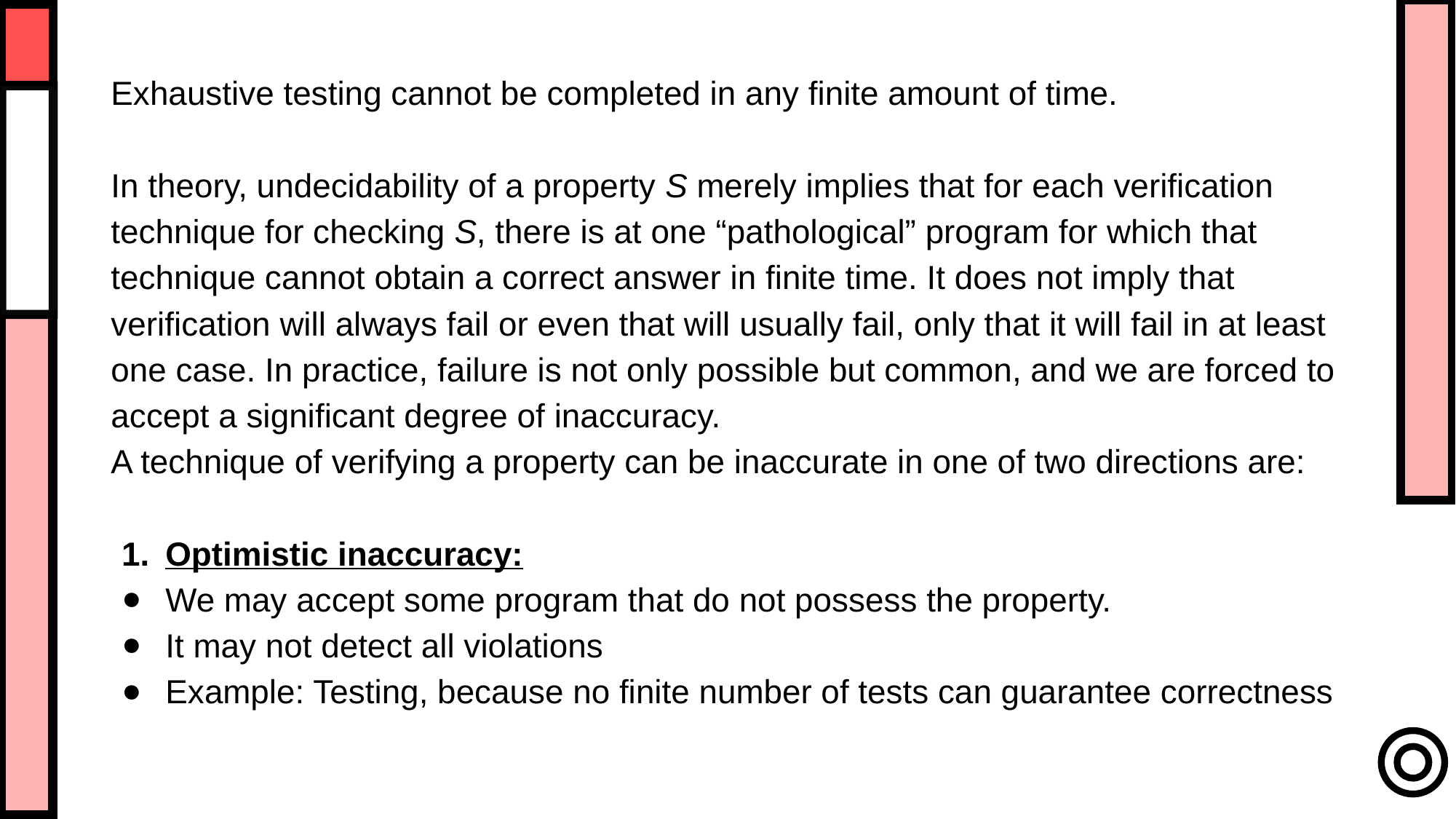

Exhaustive testing cannot be completed in any finite amount of time.

In theory, undecidability of a property S merely implies that for each verification technique for checking S, there is at one “pathological” program for which that technique cannot obtain a correct answer in finite time. It does not imply that verification will always fail or even that will usually fail, only that it will fail in at least one case. In practice, failure is not only possible but common, and we are forced to accept a significant degree of inaccuracy.
A technique of verifying a property can be inaccurate in one of two directions are:

Optimistic inaccuracy:
We may accept some program that do not possess the property.
It may not detect all violations
Example: Testing, because no finite number of tests can guarantee correctness